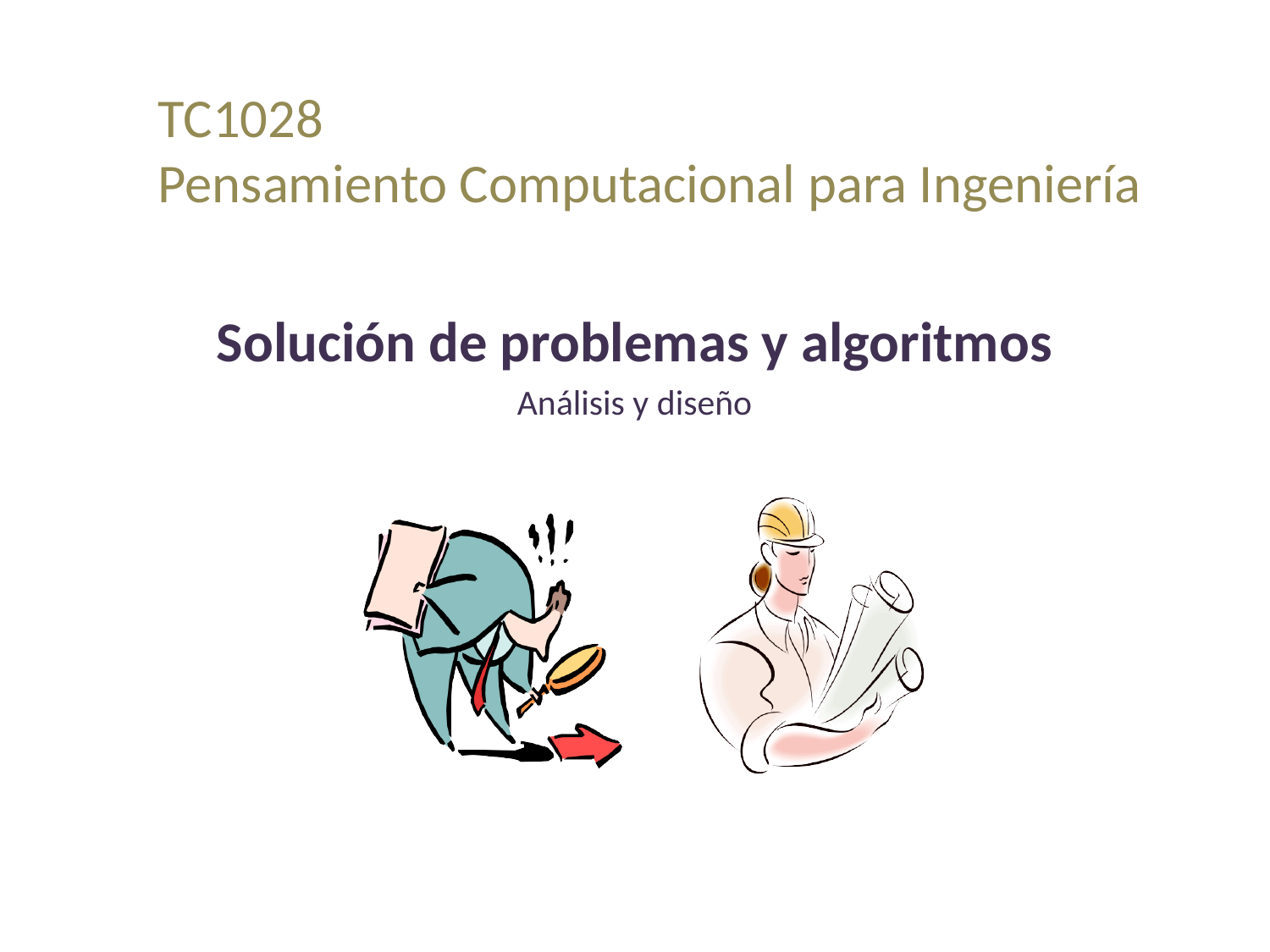

# TC1028 Pensamiento Computacional para Ingeniería
Solución de problemas y algoritmos
Análisis y diseño